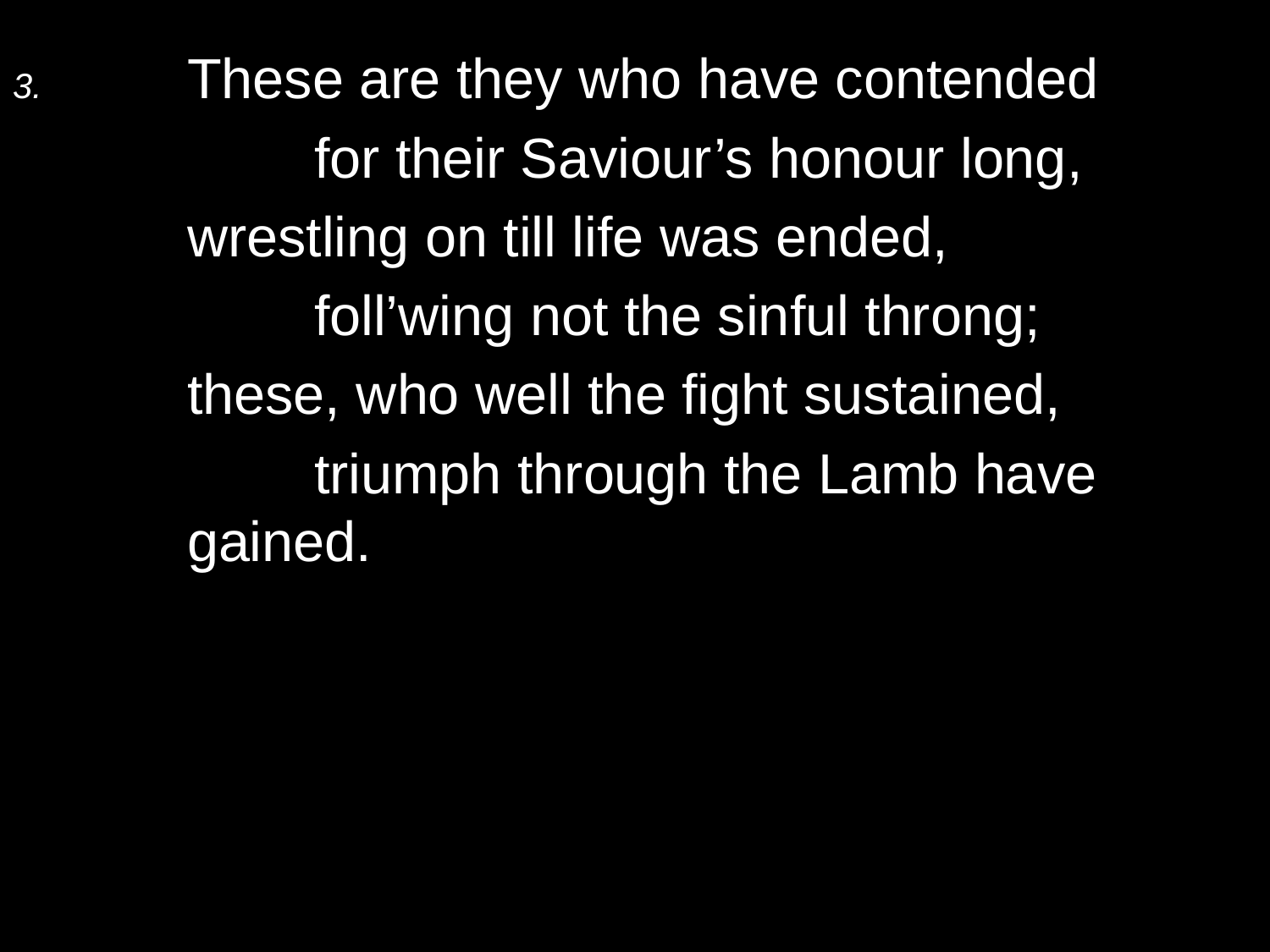

3.	These are they who have contended
		for their Saviour’s honour long,
	wrestling on till life was ended,
		foll’wing not the sinful throng;
	these, who well the fight sustained,
		triumph through the Lamb have gained.